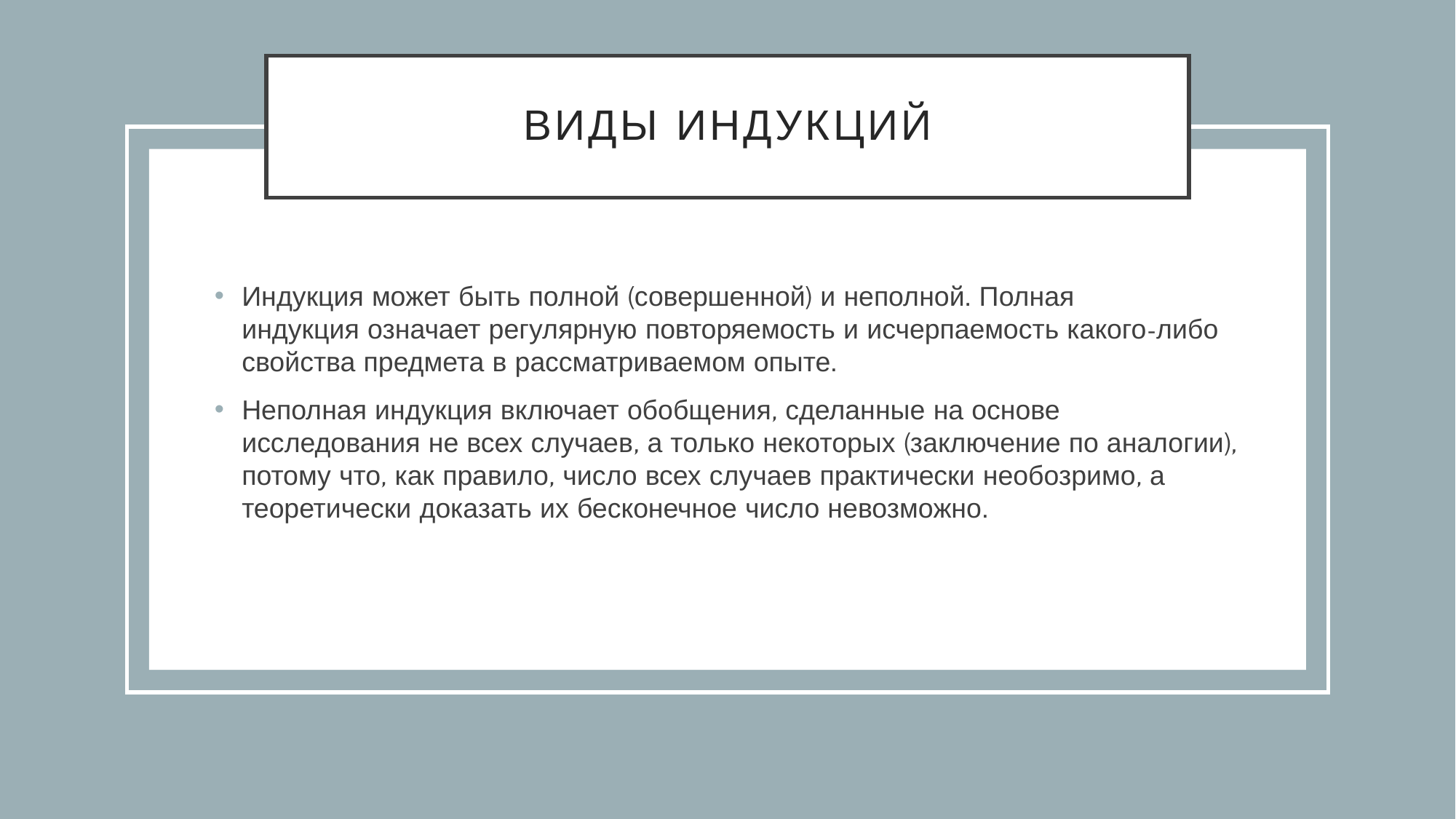

# Виды индукций

Индукция может быть полной (совершенной) и неполной. Полная индукция означает регулярную повторяемость и исчерпаемость какого-либо свойства предмета в рассматриваемом опыте.
Неполная индукция включает обобщения, сделанные на основе исследования не всех случаев, а только некоторых (заключение по аналогии), потому что, как правило, число всех случаев практически необозримо, а теоретически доказать их бесконечное число невозможно.